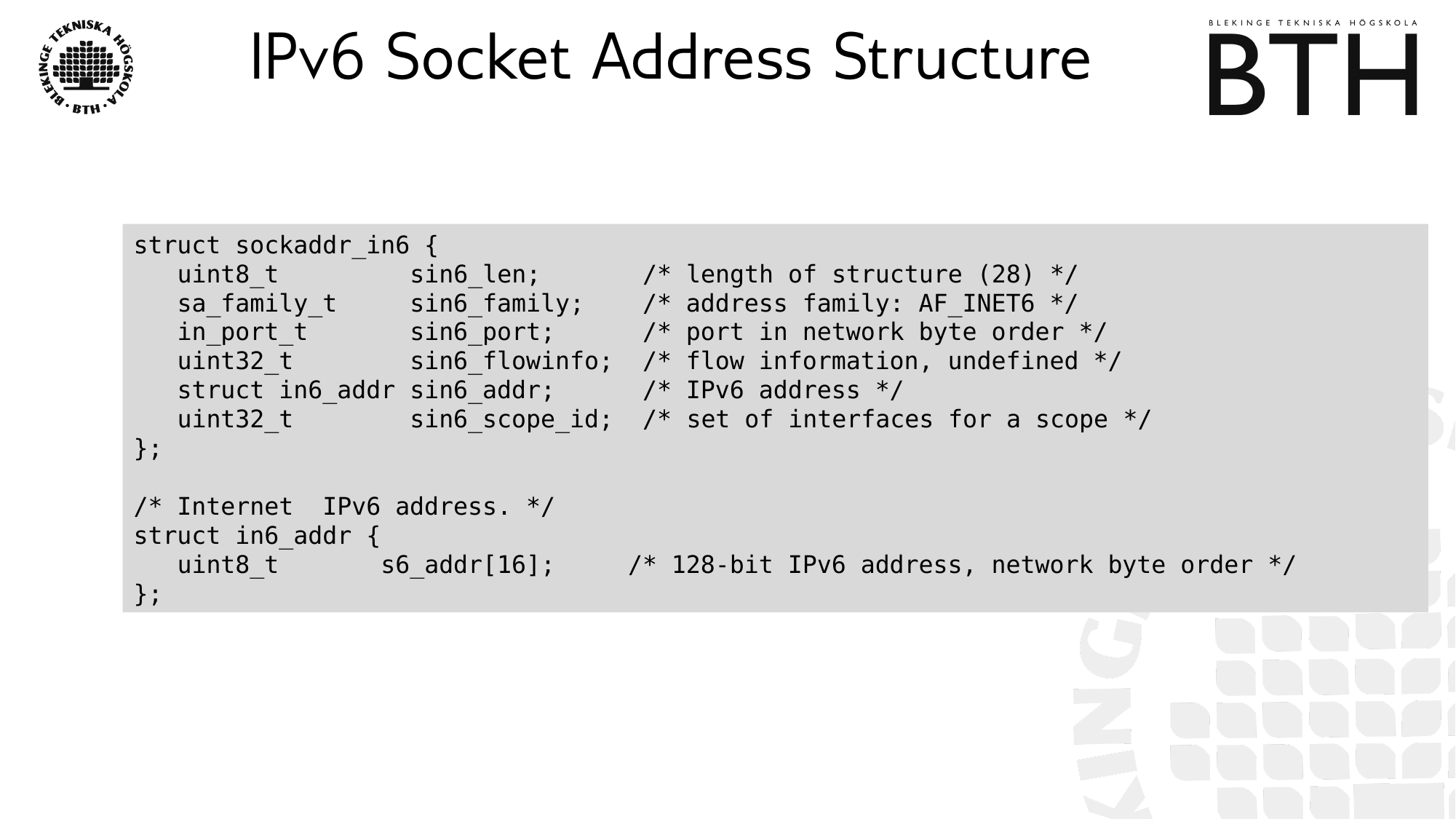

# IPv6 Socket Address Structure
struct sockaddr_in6 {
   uint8_t  	    sin6_len;       /* length of structure (28) */
   sa_family_t     sin6_family;    /* address family: AF_INET6 */
   in_port_t       sin6_port;      /* port in network byte order */
   uint32_t        sin6_flowinfo;  /* flow information, undefined */
   struct in6_addr sin6_addr;      /* IPv6 address */
   uint32_t        sin6_scope_id;  /* set of interfaces for a scope */
};

/* Internet  IPv6 address. */
struct in6_addr {
   uint8_t       s6_addr[16];     /* 128-bit IPv6 address, network byte order */
};